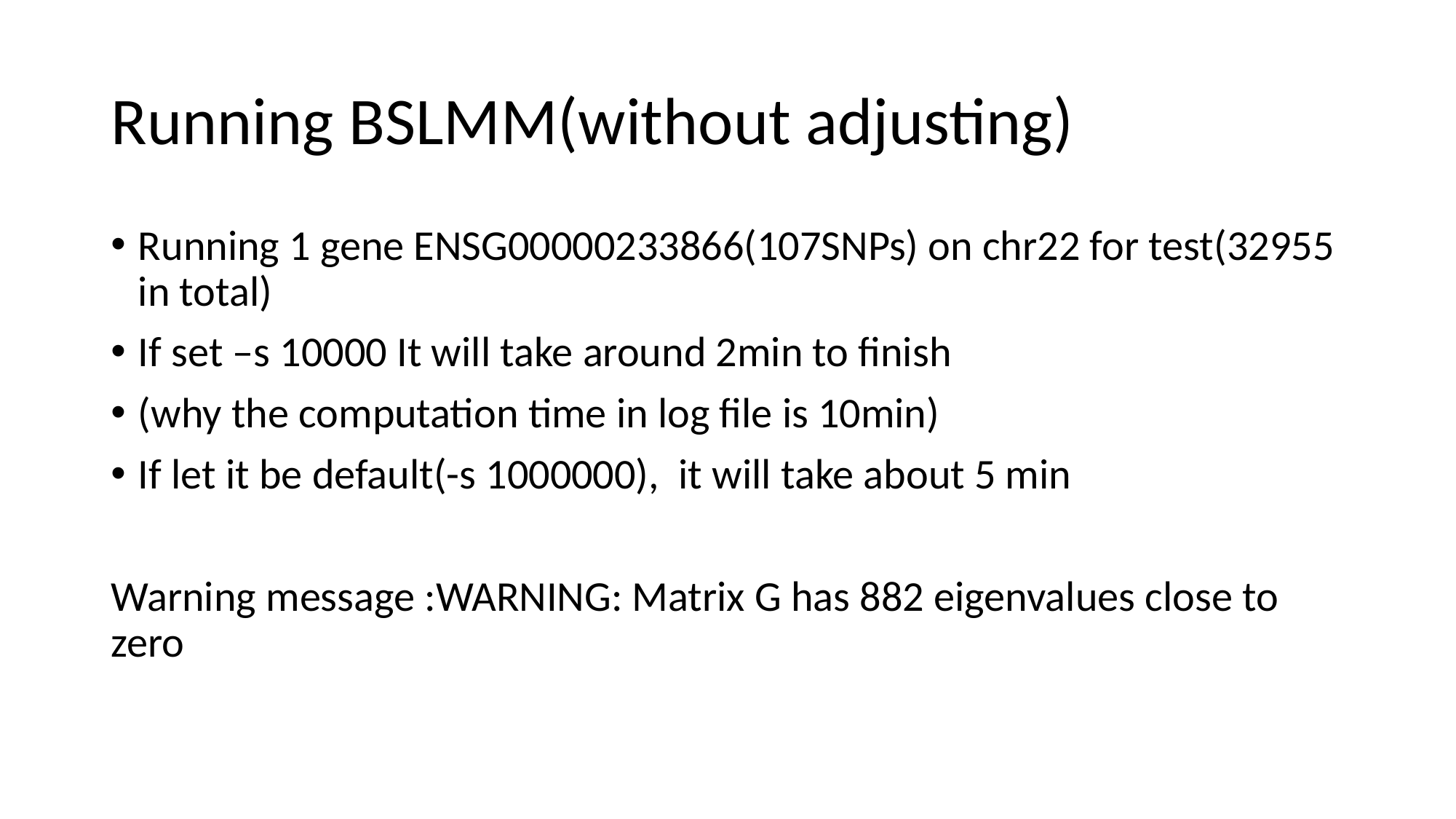

# Running BSLMM(without adjusting)
Running 1 gene ENSG00000233866(107SNPs) on chr22 for test(32955 in total)
If set –s 10000 It will take around 2min to finish
(why the computation time in log file is 10min)
If let it be default(-s 1000000),  it will take about 5 min

Warning message :WARNING: Matrix G has 882 eigenvalues close to zero